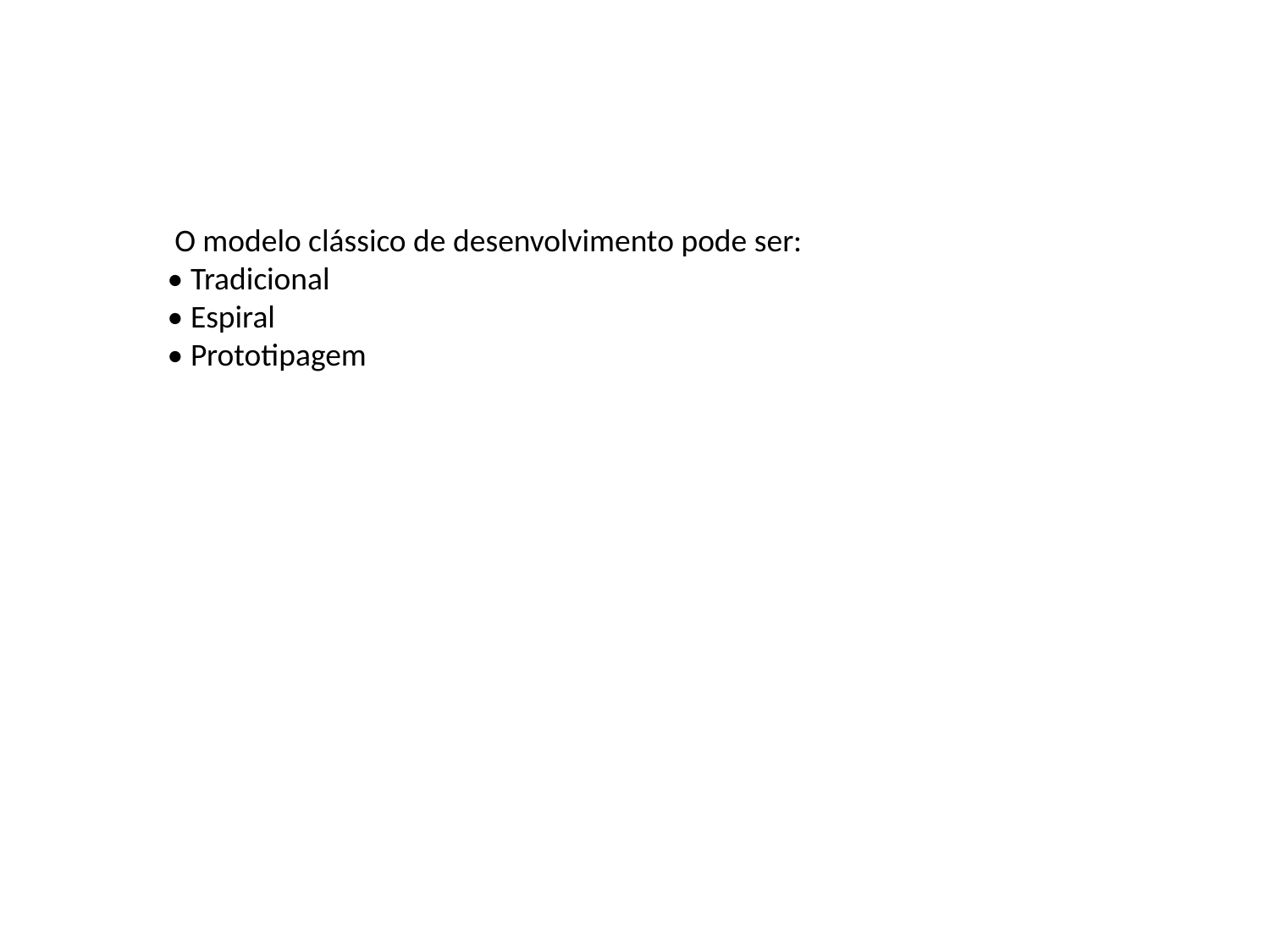

O modelo clássico de desenvolvimento pode ser:
• Tradicional
• Espiral
• Prototipagem